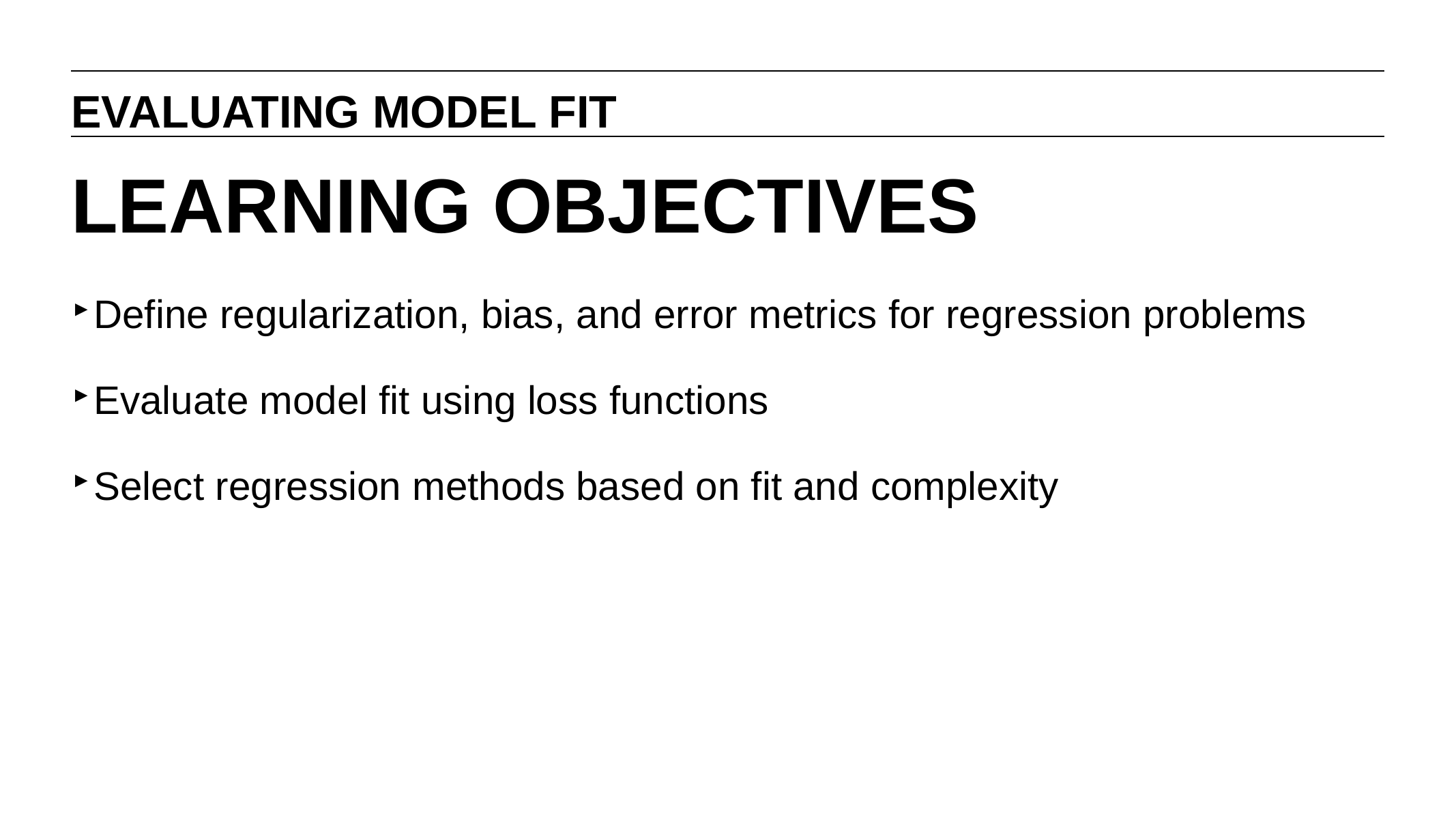

EVALUATING MODEL FIT
# LEARNING OBJECTIVES

Define regularization, bias, and error metrics for regression problems
Evaluate model fit using loss functions
Select regression methods based on fit and complexity